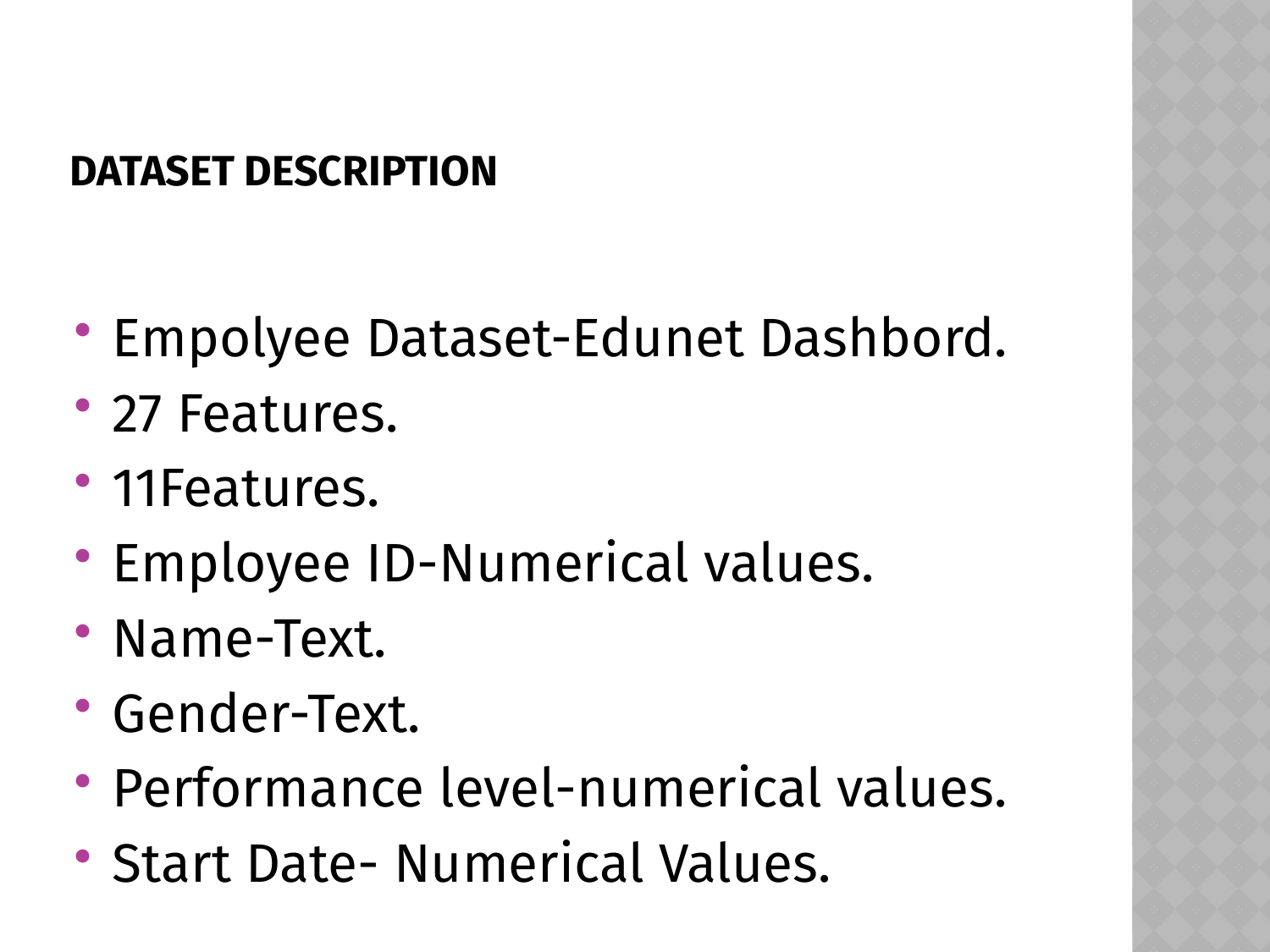

# Dataset description
Empolyee Dataset-Edunet Dashbord.
27 Features.
11Features.
Employee ID-Numerical values.
Name-Text.
Gender-Text.
Performance level-numerical values.
Start Date- Numerical Values.